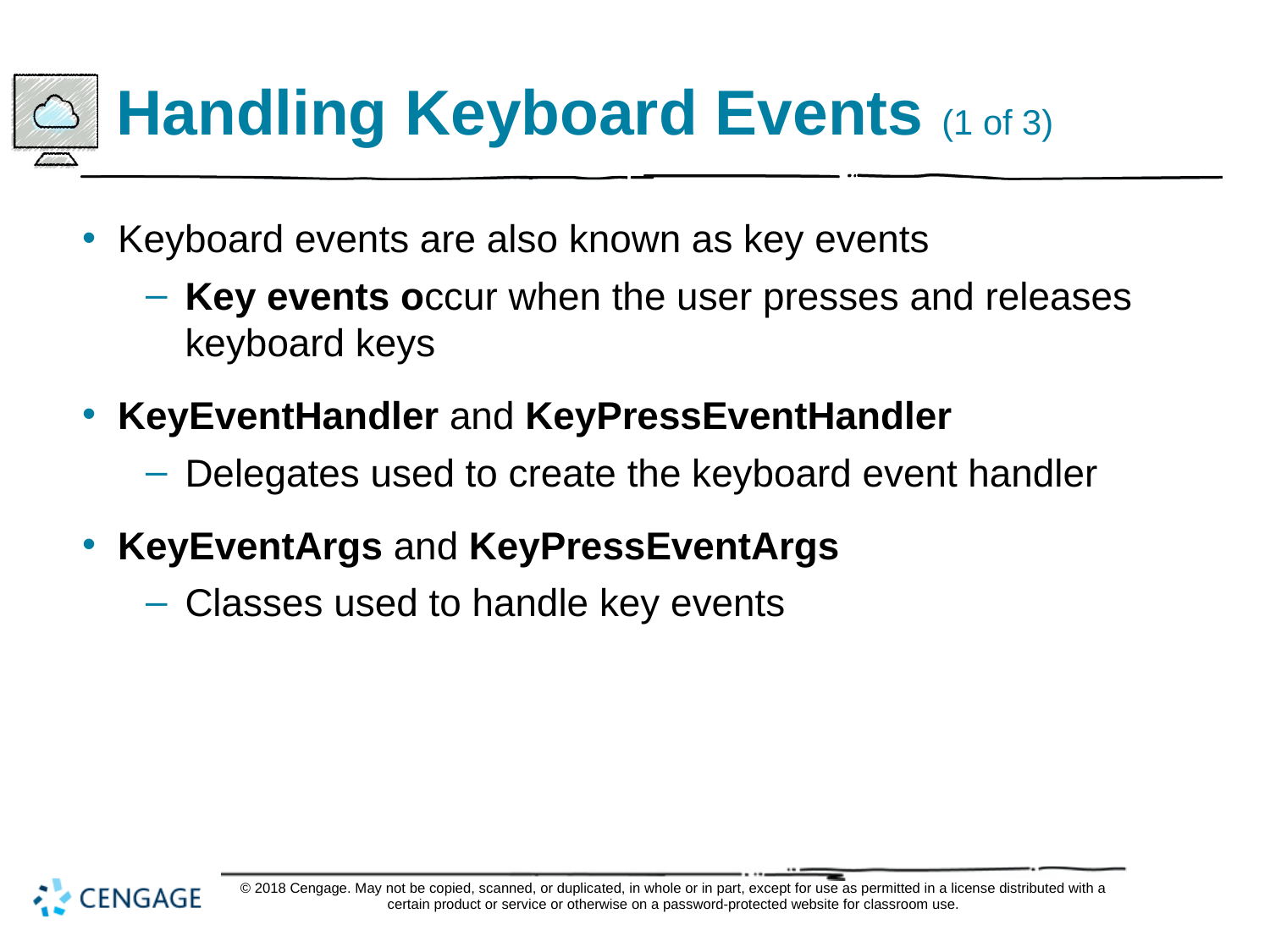

# Handling Keyboard Events (1 of 3)
Keyboard events are also known as key events
Key events occur when the user presses and releases keyboard keys
KeyEventHandler and KeyPressEventHandler
Delegates used to create the keyboard event handler
KeyEventArgs and KeyPressEventArgs
Classes used to handle key events
© 2018 Cengage. May not be copied, scanned, or duplicated, in whole or in part, except for use as permitted in a license distributed with a certain product or service or otherwise on a password-protected website for classroom use.